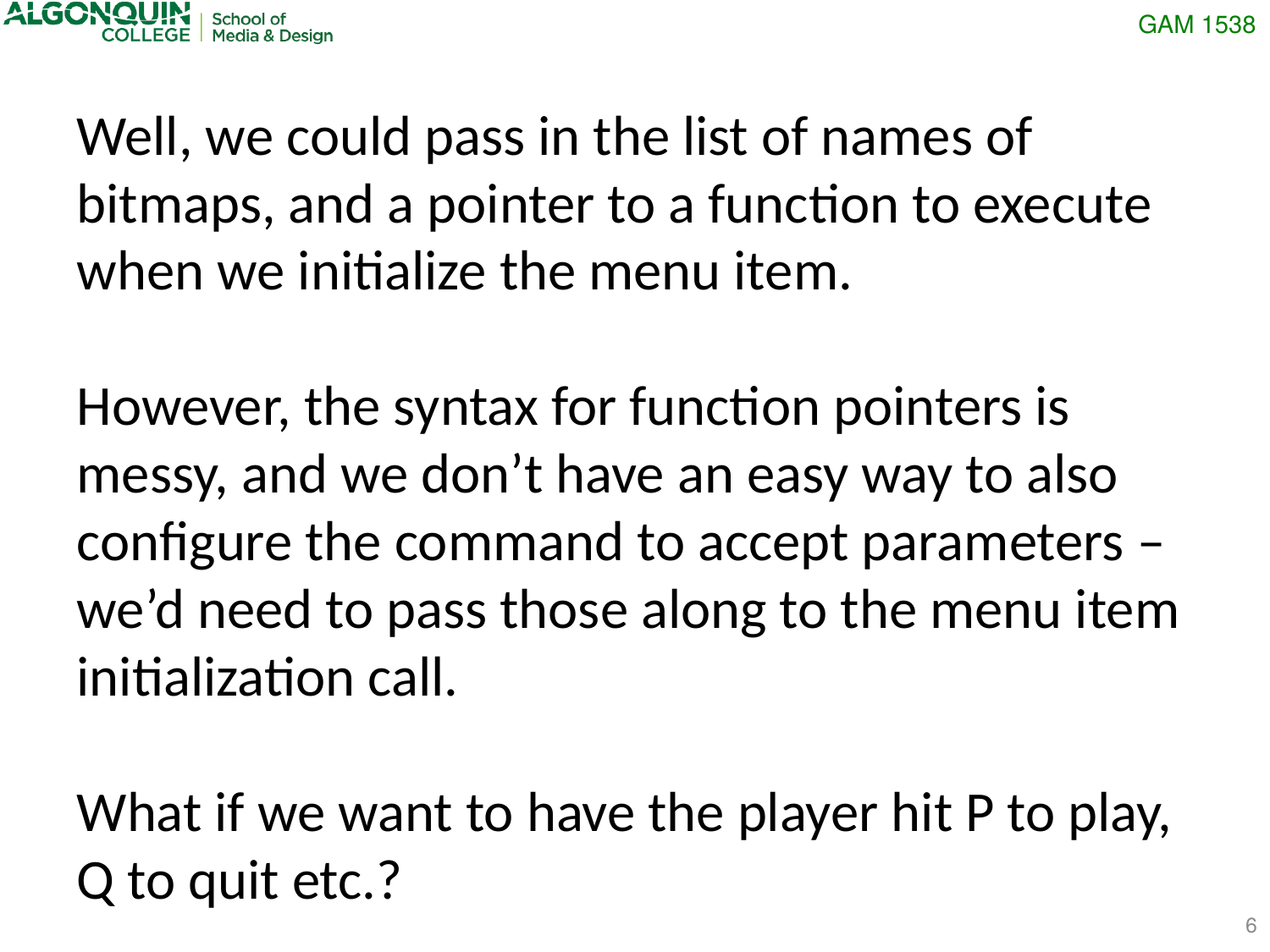

Well, we could pass in the list of names of bitmaps, and a pointer to a function to execute when we initialize the menu item.

However, the syntax for function pointers is messy, and we don’t have an easy way to also configure the command to accept parameters – we’d need to pass those along to the menu item initialization call.

What if we want to have the player hit P to play, Q to quit etc.?
6